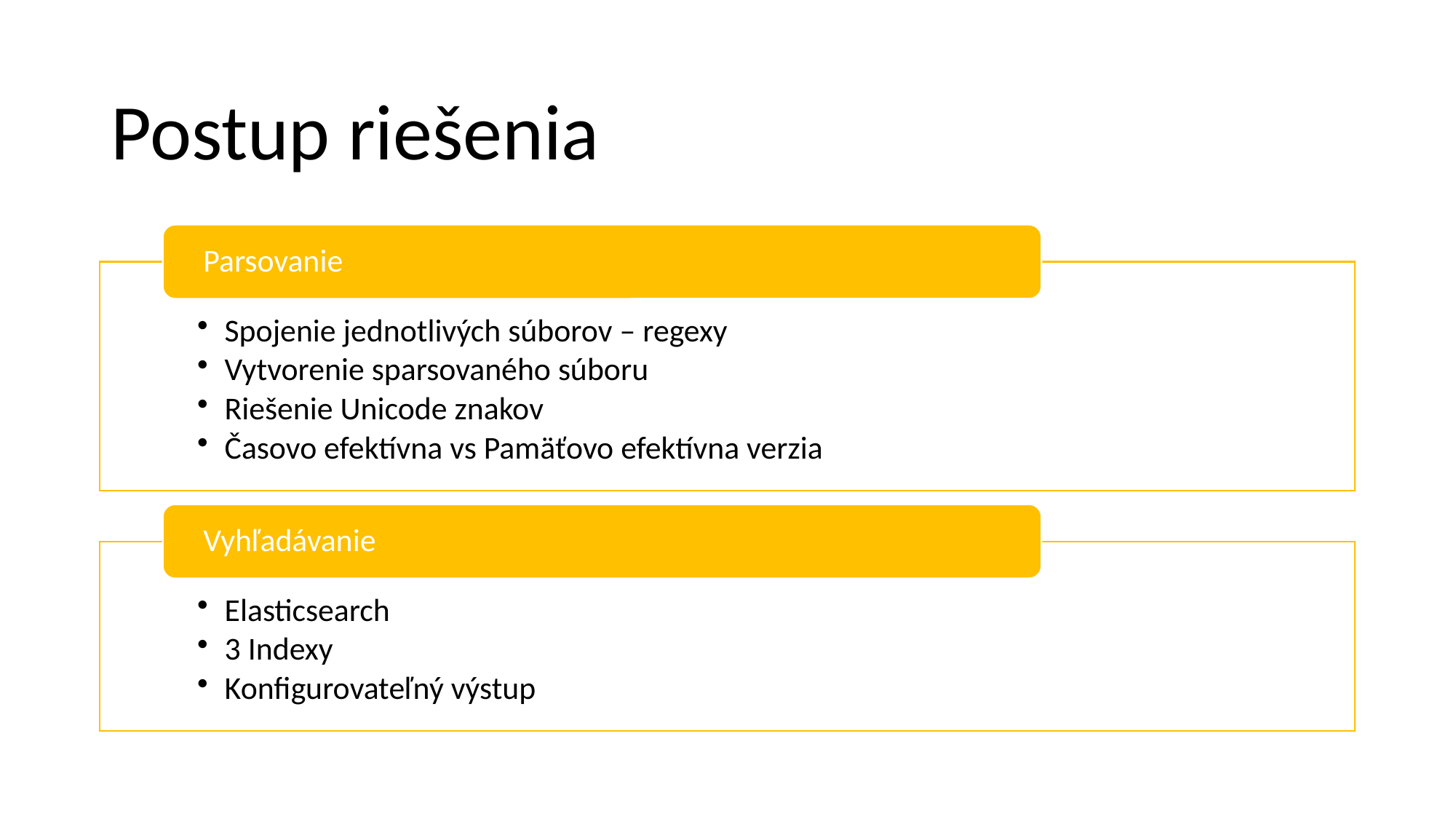

# Postup riešenia
Spojenie jednotlivých súborov – regexy
Vytvorenie sparsovaného súboru
Riešenie Unicode znakov
Časovo efektívna vs Pamäťovo efektívna verzia
Parsovanie
Elasticsearch
3 Indexy
Konfigurovateľný výstup
Vyhľadávanie